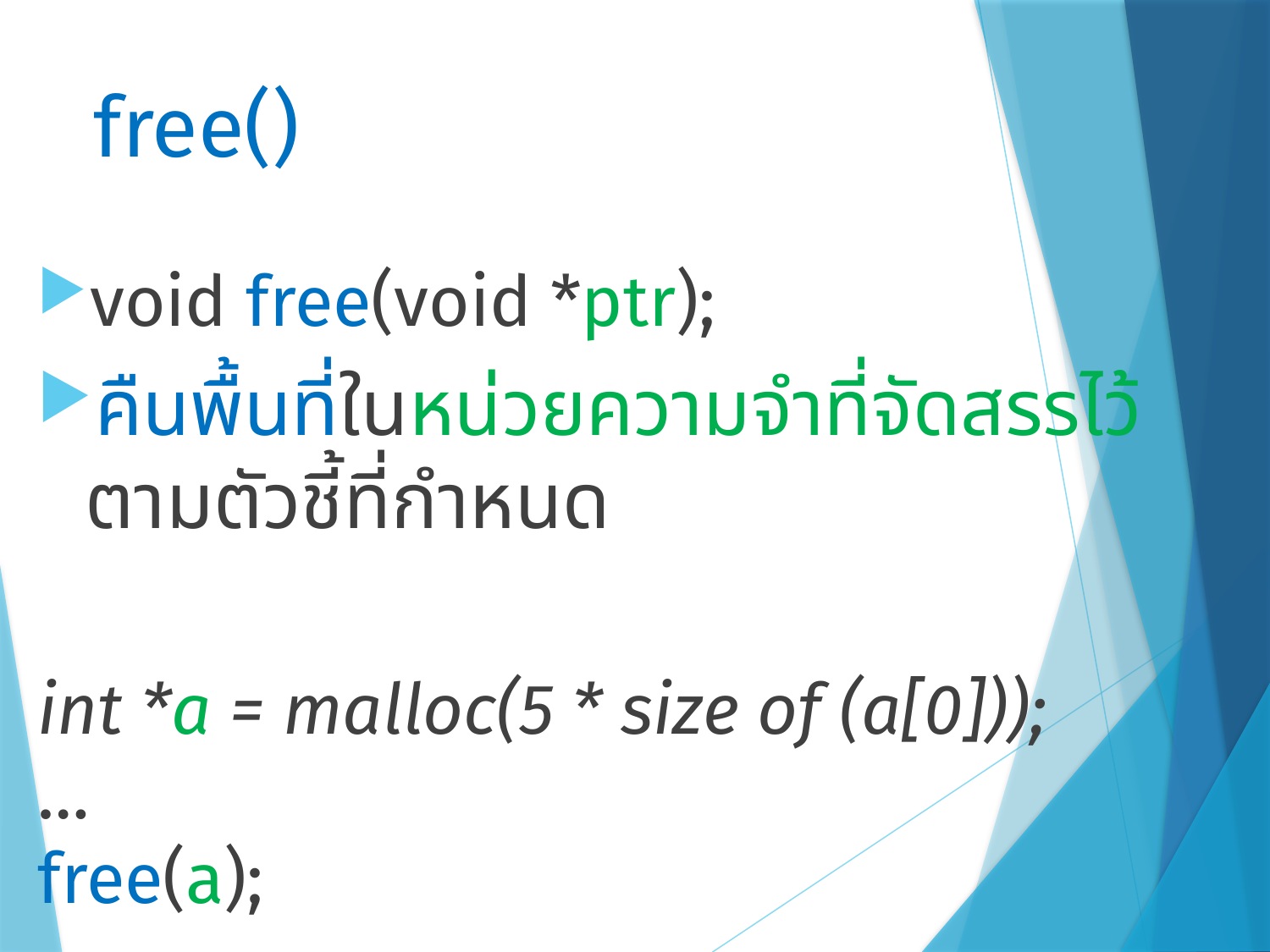

# free()
void free(void *ptr);
คืนพื้นที่ในหน่วยความจำที่จัดสรรไว้ตามตัวชี้ที่กำหนด

int *a = malloc(5 * size of (a[0]));
…
free(a);